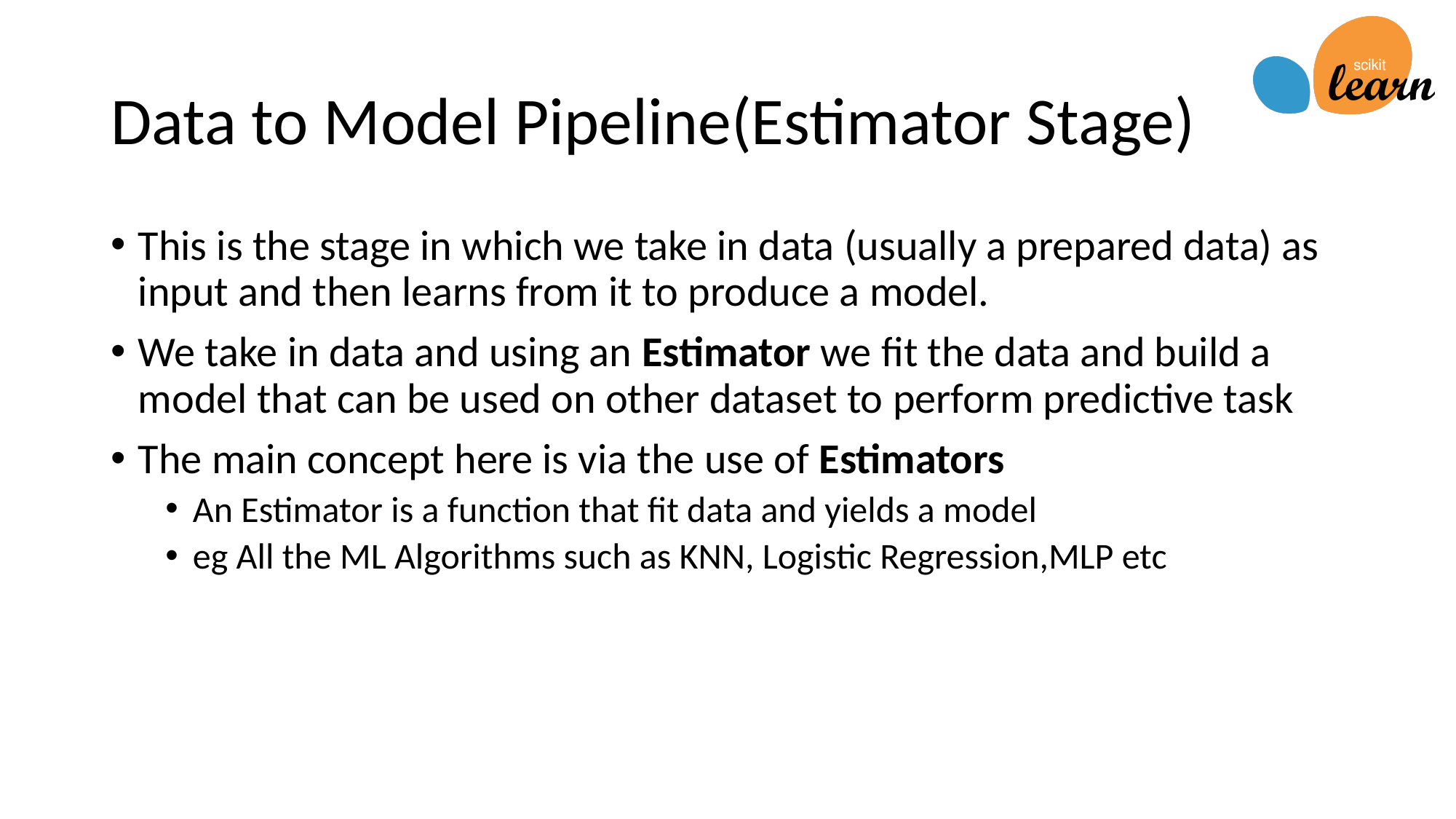

# Data to Model Pipeline(Estimator Stage)
This is the stage in which we take in data (usually a prepared data) as input and then learns from it to produce a model.
We take in data and using an Estimator we fit the data and build a model that can be used on other dataset to perform predictive task
The main concept here is via the use of Estimators
An Estimator is a function that fit data and yields a model
eg All the ML Algorithms such as KNN, Logistic Regression,MLP etc